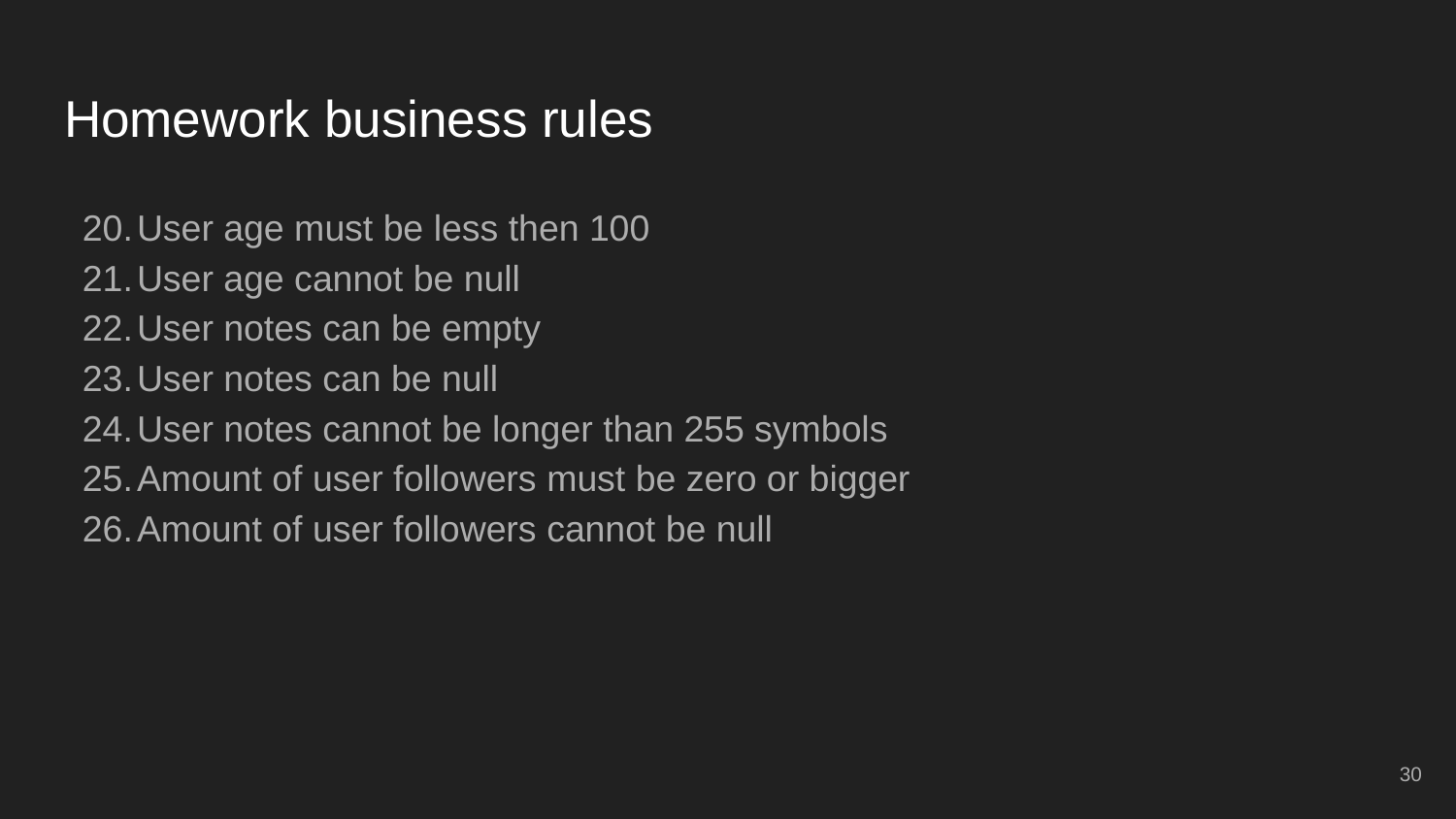

# Homework business rules
User age must be less then 100
User age cannot be null
User notes can be empty
User notes can be null
User notes cannot be longer than 255 symbols
Amount of user followers must be zero or bigger
Amount of user followers cannot be null
30